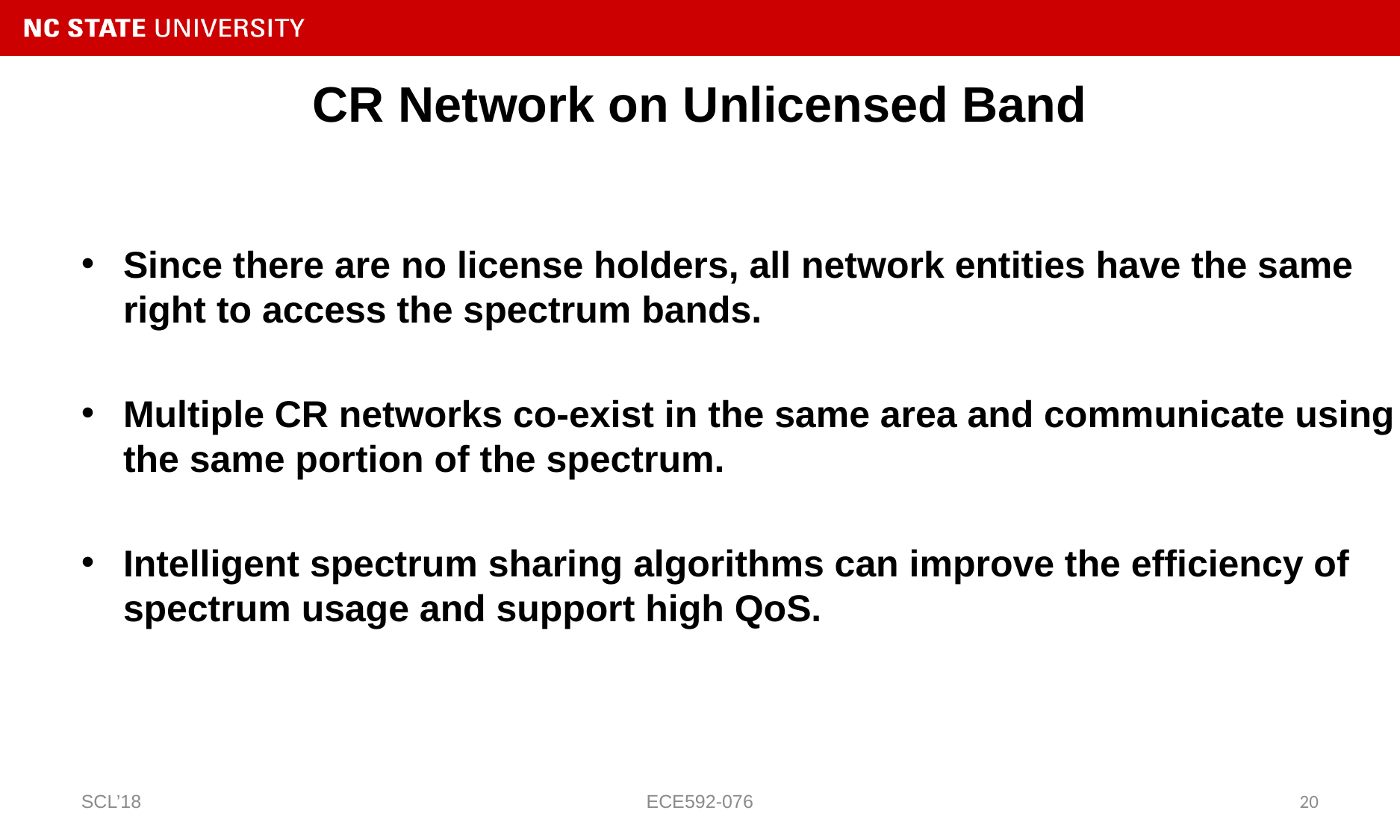

# CR Network on Unlicensed Band

Since there are no license holders, all network entities have the same right to access the spectrum bands.

Multiple CR networks co-exist in the same area and communicate using the same portion of the spectrum.

Intelligent spectrum sharing algorithms can improve the efficiency of spectrum usage and support high QoS.
SCL’18
ECE592-076
20